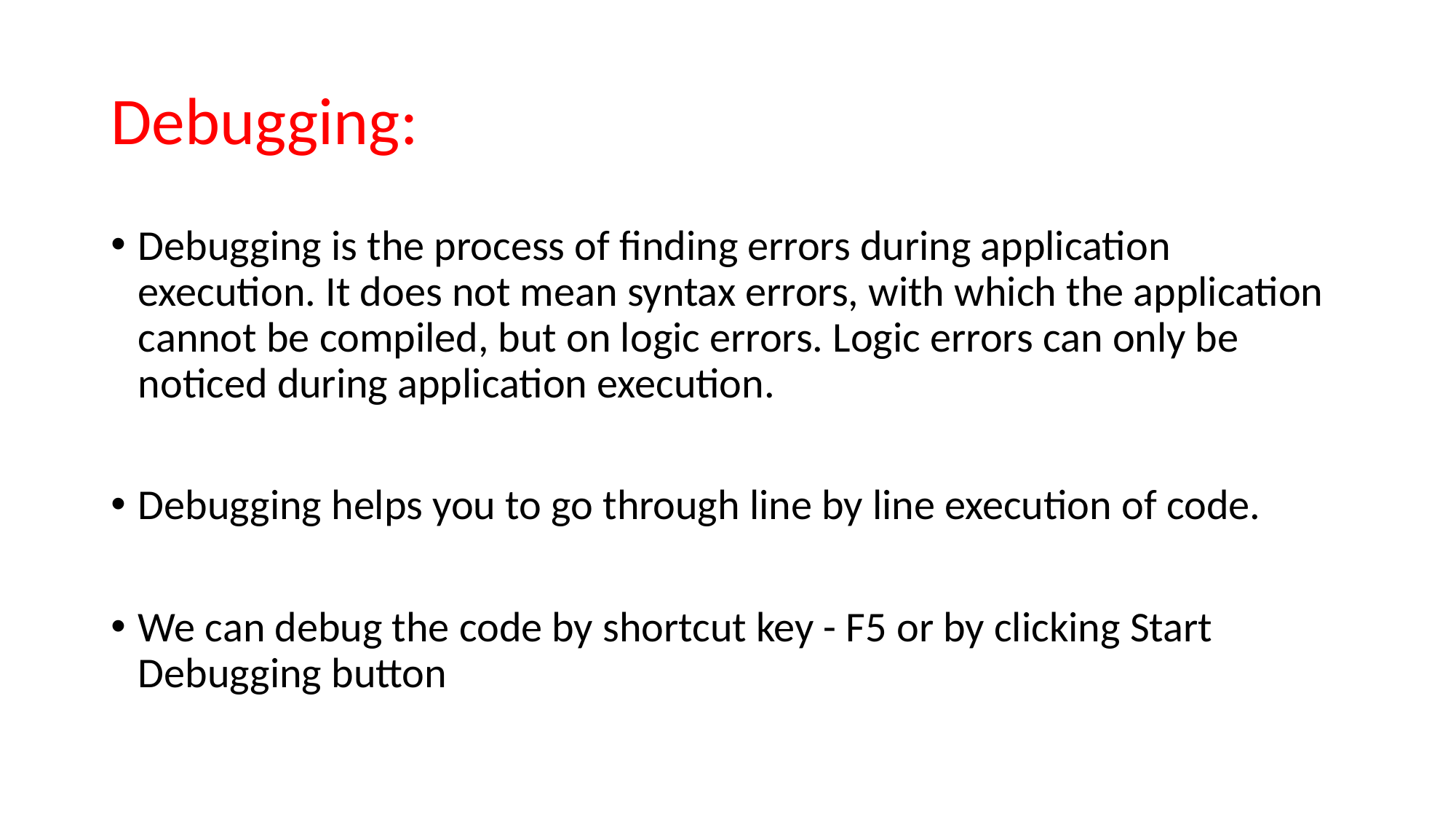

# Debugging:
Debugging is the process of finding errors during application execution. It does not mean syntax errors, with which the application cannot be compiled, but on logic errors. Logic errors can only be noticed during application execution.

Debugging helps you to go through line by line execution of code.

We can debug the code by shortcut key - F5 or by clicking Start Debugging button